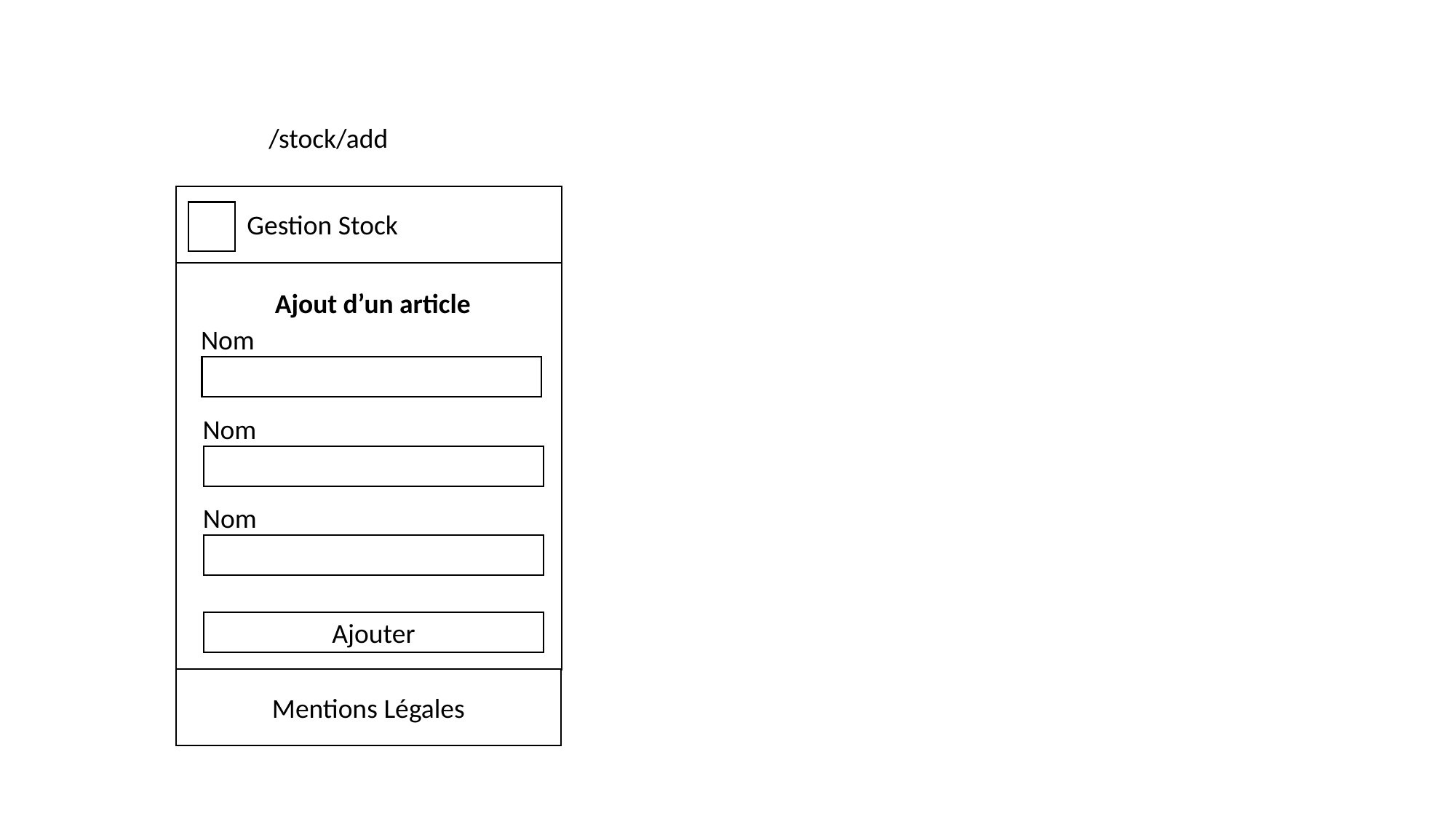

/stock/add

Gestion Stock
Ajout d’un article
Nom

Nom

Nom

Ajouter
Mentions Légales